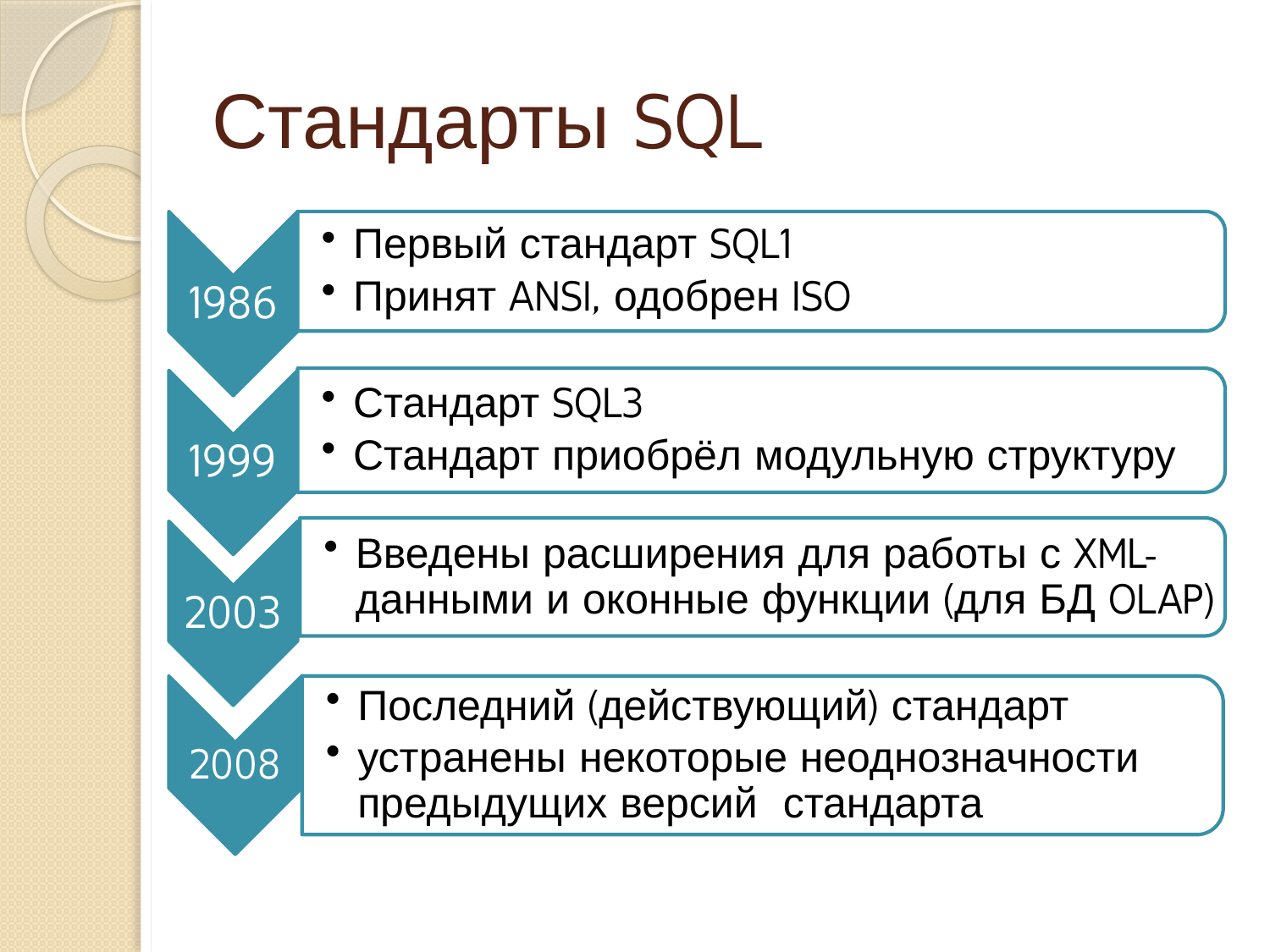

# Стандарты SQL
1986
Первый стандарт SQL1
Принят ANSI, одобрен ISO
1999
Стандарт SQL3
Стандарт приобрёл модульную структуру
2003
Введены расширения для работы с XML-данными и оконные функции (для БД OLAP)
2008
Последний (действующий) стандарт
устранены некоторые неоднозначности предыдущих версий  стандарта